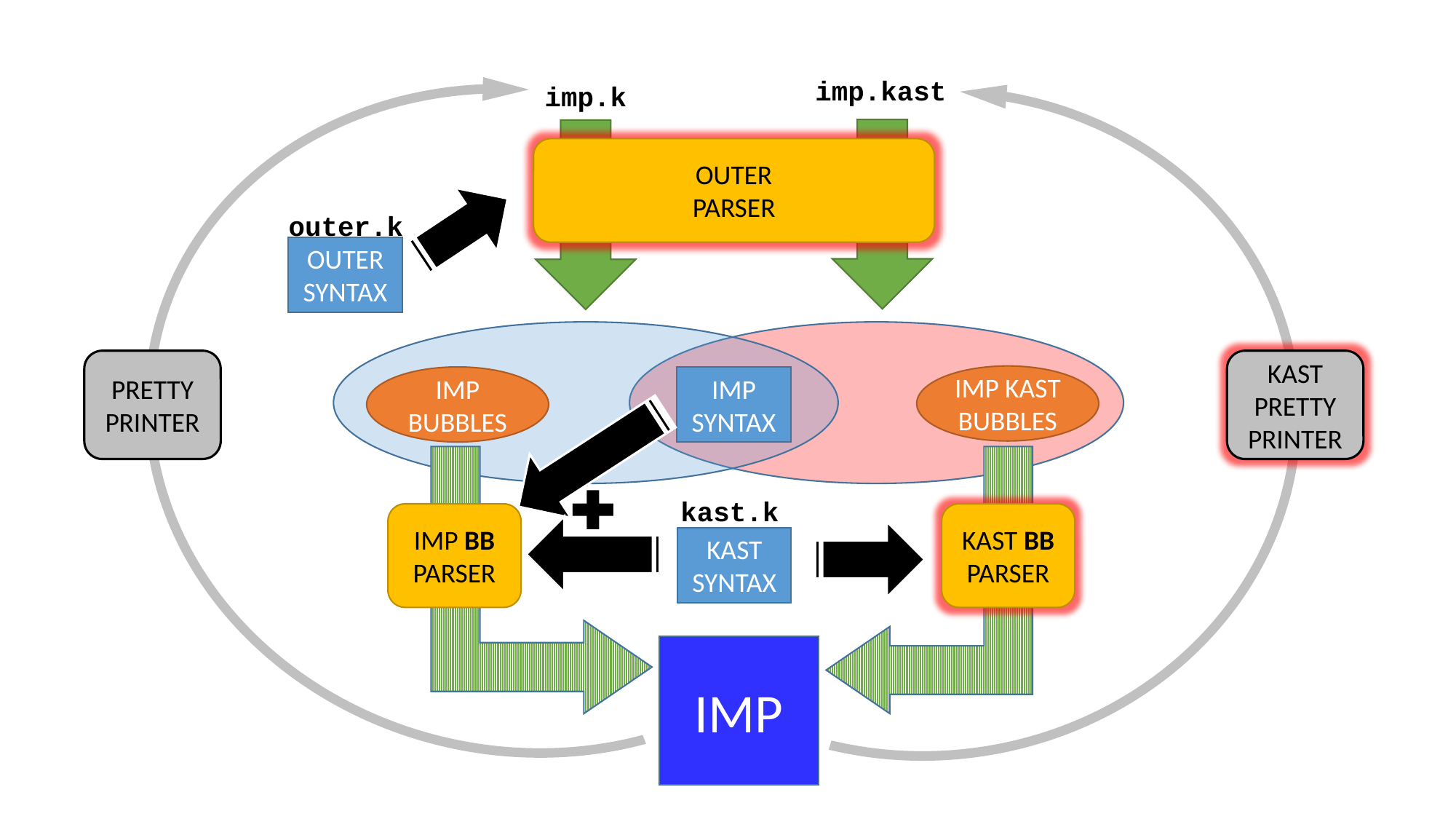

imp.kast
imp.k

OUTER
PARSER

outer.k
OUTER
SYNTAX

PRETTY PRINTER
KAST
PRETTY PRINTER
IMP KAST
BUBBLES
IMP
BUBBLES
IMP
SYNTAX

kast.k
IMP BB
PARSER
KAST BB
PARSER

KAST
SYNTAX
IMP